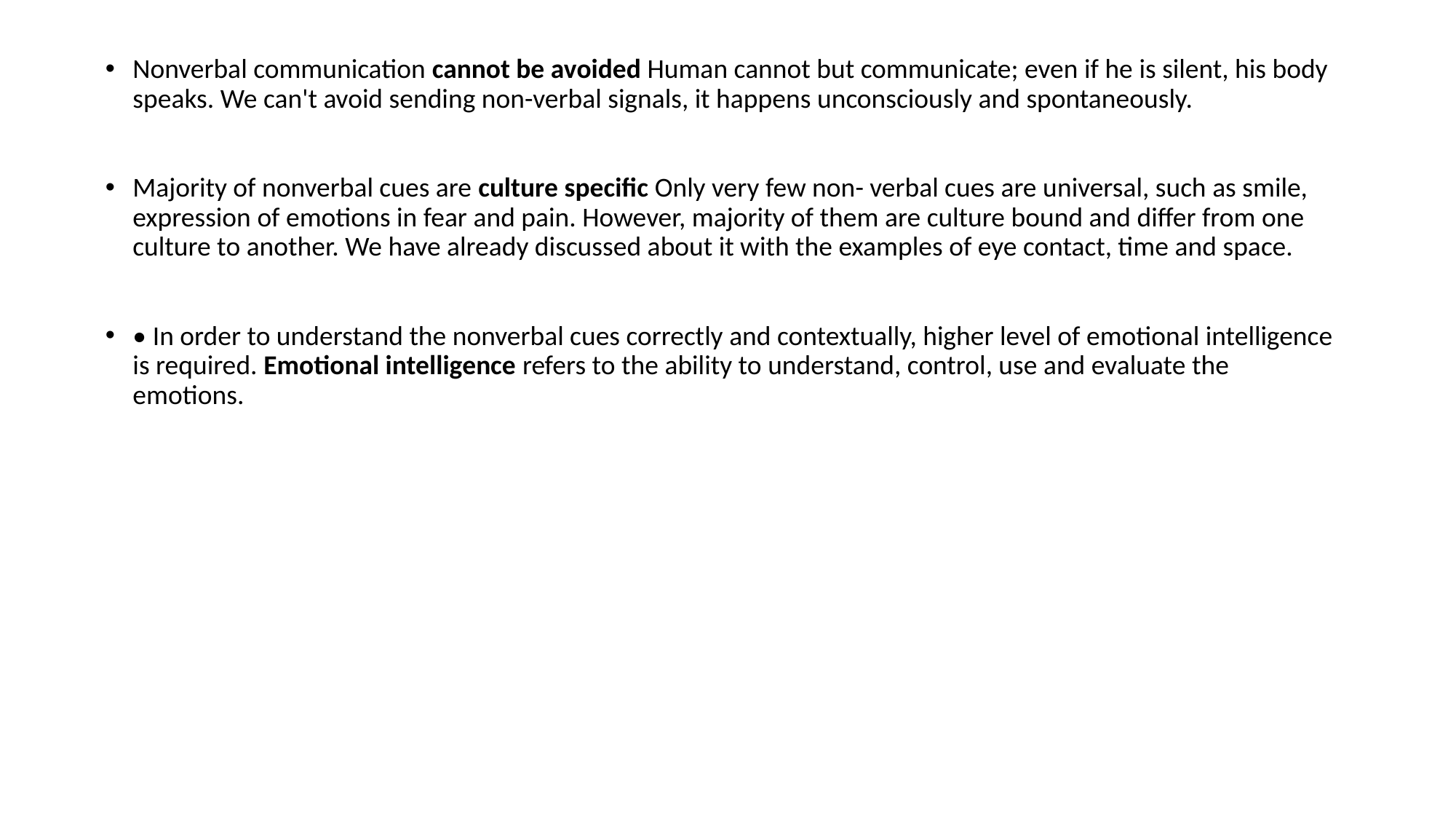

Nonverbal communication cannot be avoided Human cannot but communicate; even if he is silent, his body speaks. We can't avoid sending non-verbal signals, it happens unconsciously and spontaneously.

Majority of nonverbal cues are culture specific Only very few non- verbal cues are universal, such as smile, expression of emotions in fear and pain. However, majority of them are culture bound and differ from one culture to another. We have already discussed about it with the examples of eye contact, time and space.

• In order to understand the nonverbal cues correctly and contextually, higher level of emotional intelligence is required. Emotional intelligence refers to the ability to understand, control, use and evaluate the emotions.